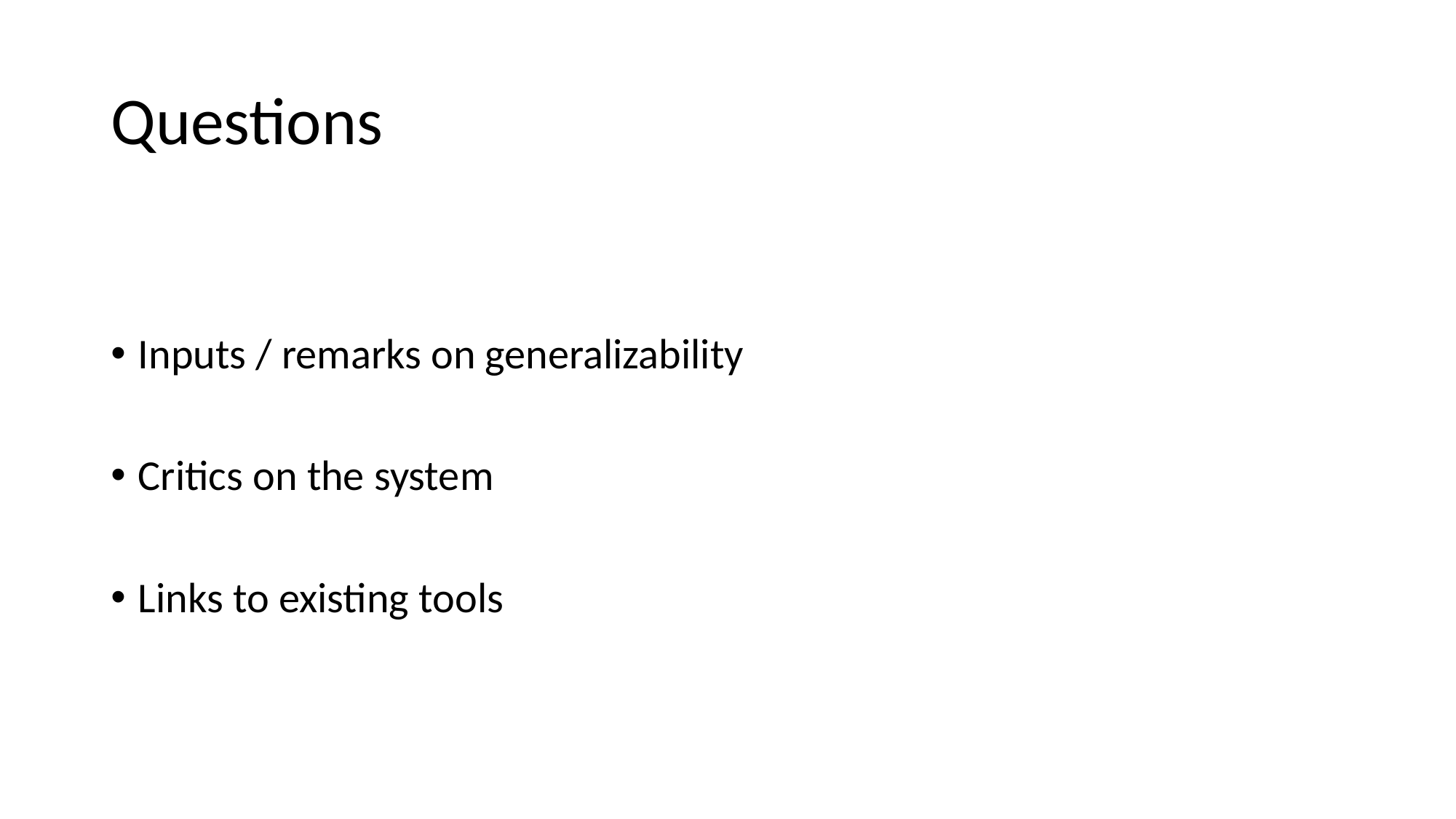

# Questions
Inputs / remarks on generalizability

Critics on the system

Links to existing tools